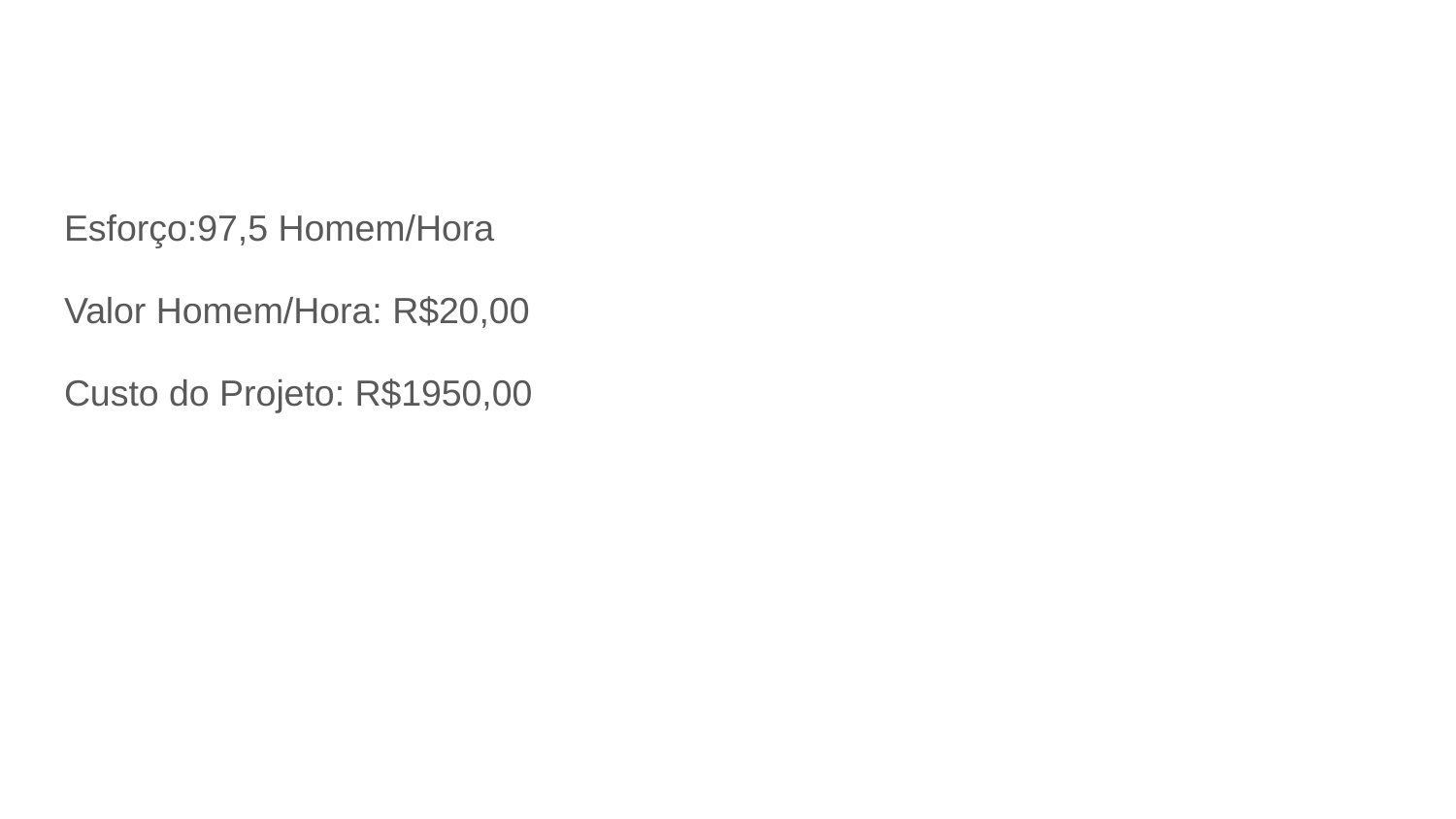

Esforço:97,5 Homem/Hora
Valor Homem/Hora: R$20,00
Custo do Projeto: R$1950,00